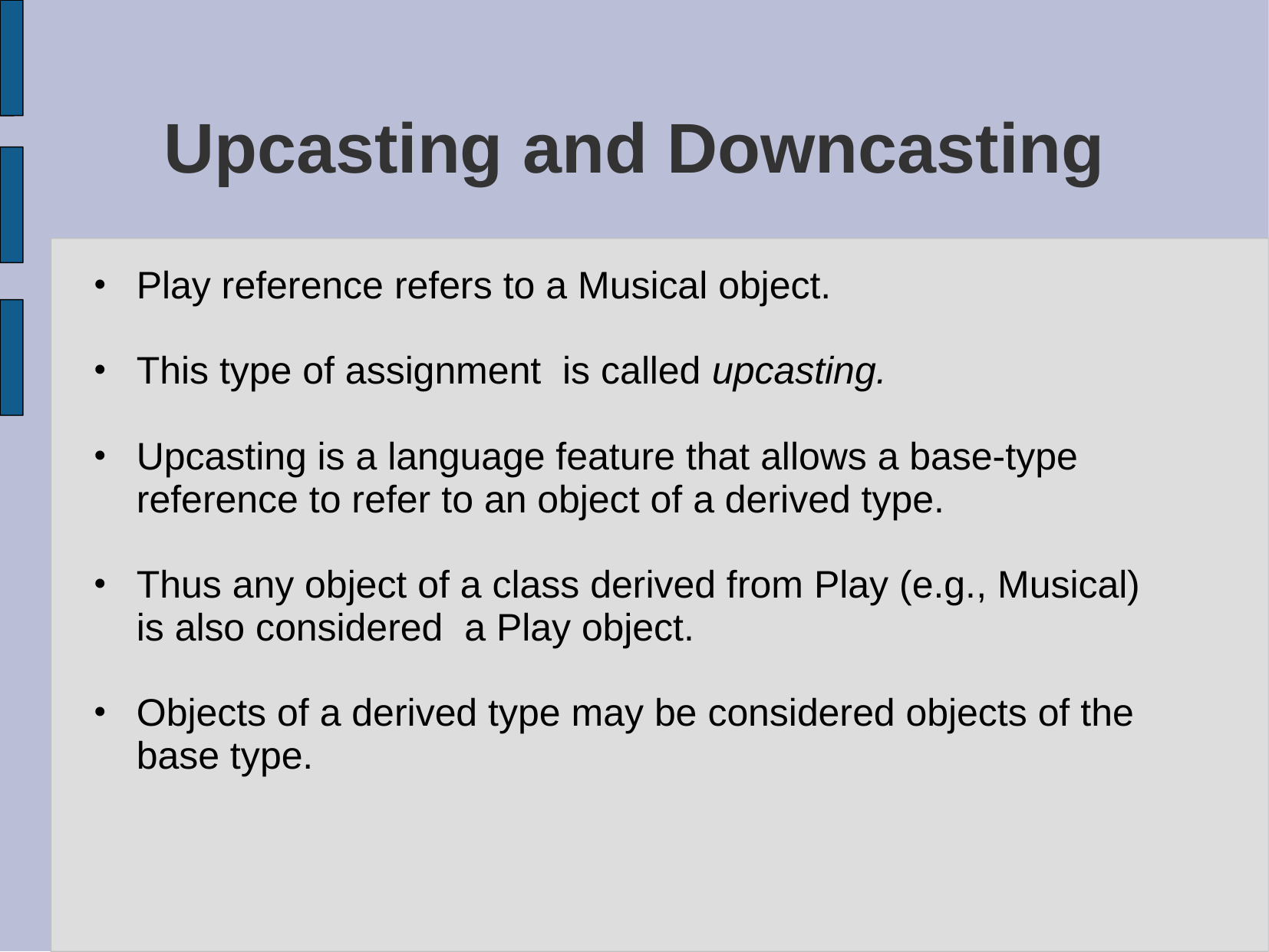

# Upcasting and Downcasting
Play reference refers to a Musical object.

This type of assignment  is called upcasting.

Upcasting is a language feature that allows a base-type reference to refer to an object of a derived type.

Thus any object of a class derived from Play (e.g., Musical) is also considered  a Play object.
Objects of a derived type may be considered objects of the base type.